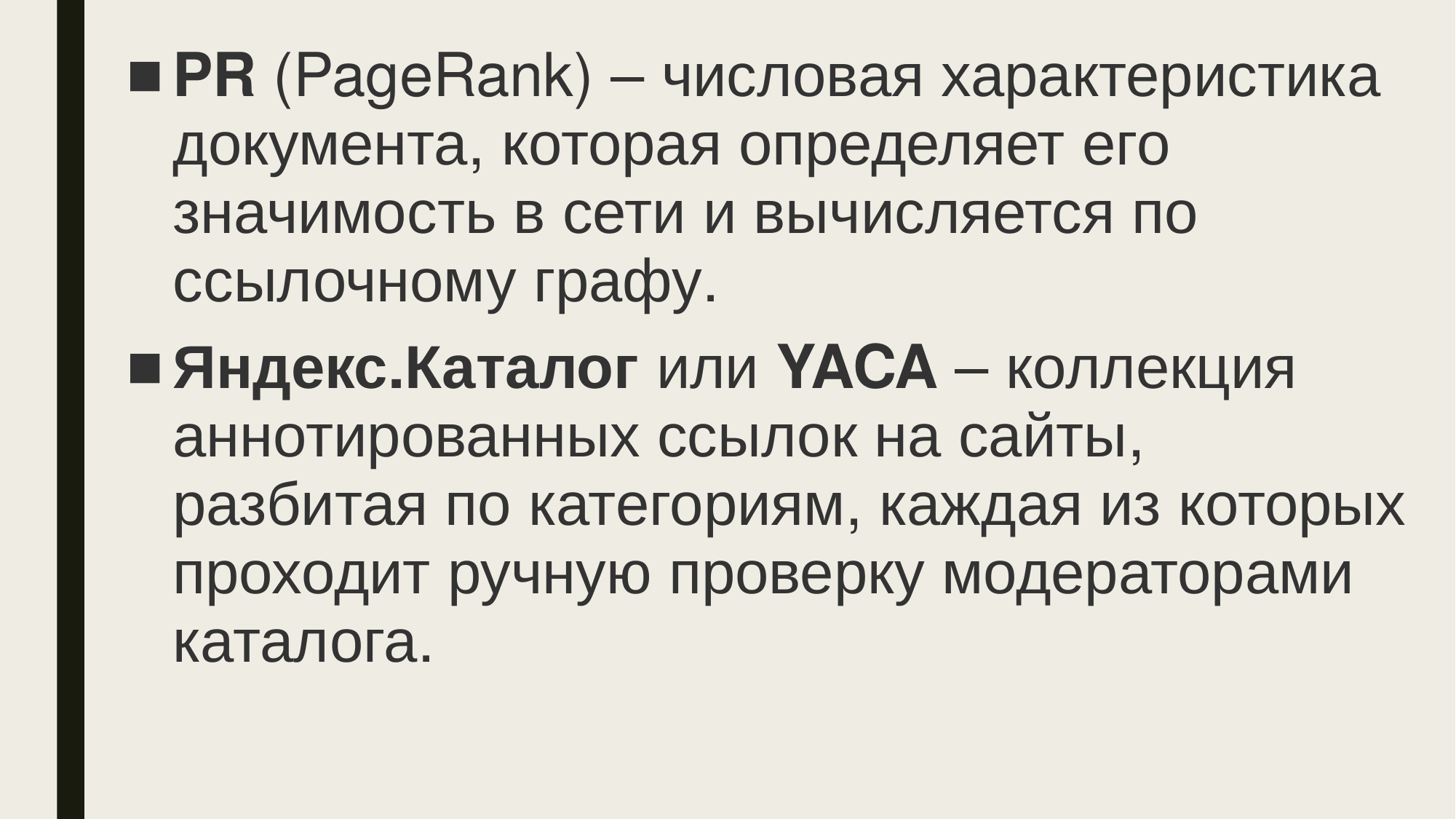

PR (PageRank) – числовая характеристика документа, которая определяет его значимость в сети и вычисляется по ссылочному графу.
Яндекс.Каталог или YACA – коллекция аннотированных ссылок на сайты, разбитая по категориям, каждая из которых проходит ручную проверку модераторами каталога.